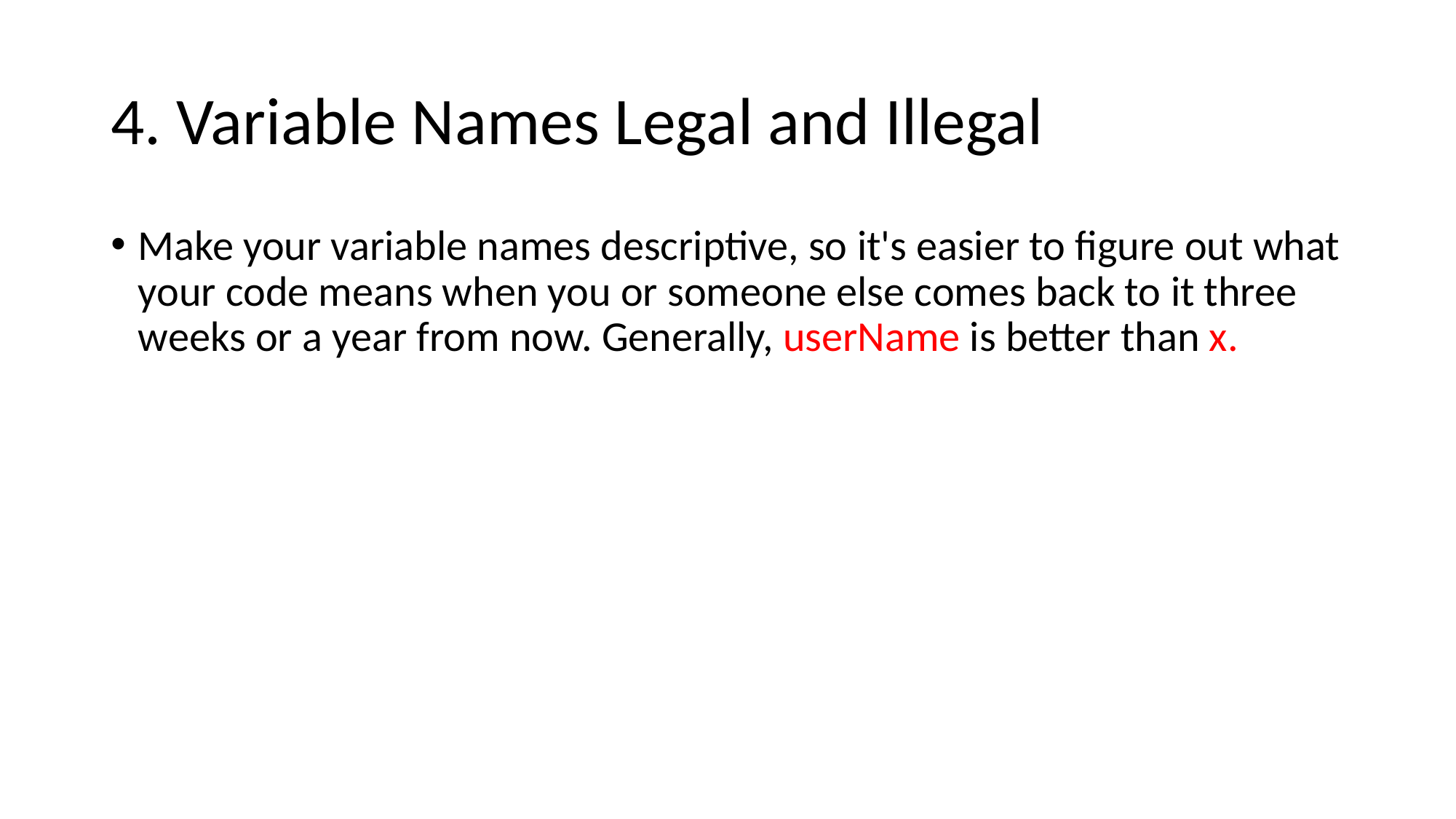

# 4. Variable Names Legal and Illegal
Make your variable names descriptive, so it's easier to figure out what your code means when you or someone else comes back to it three weeks or a year from now. Generally, userName is better than x.